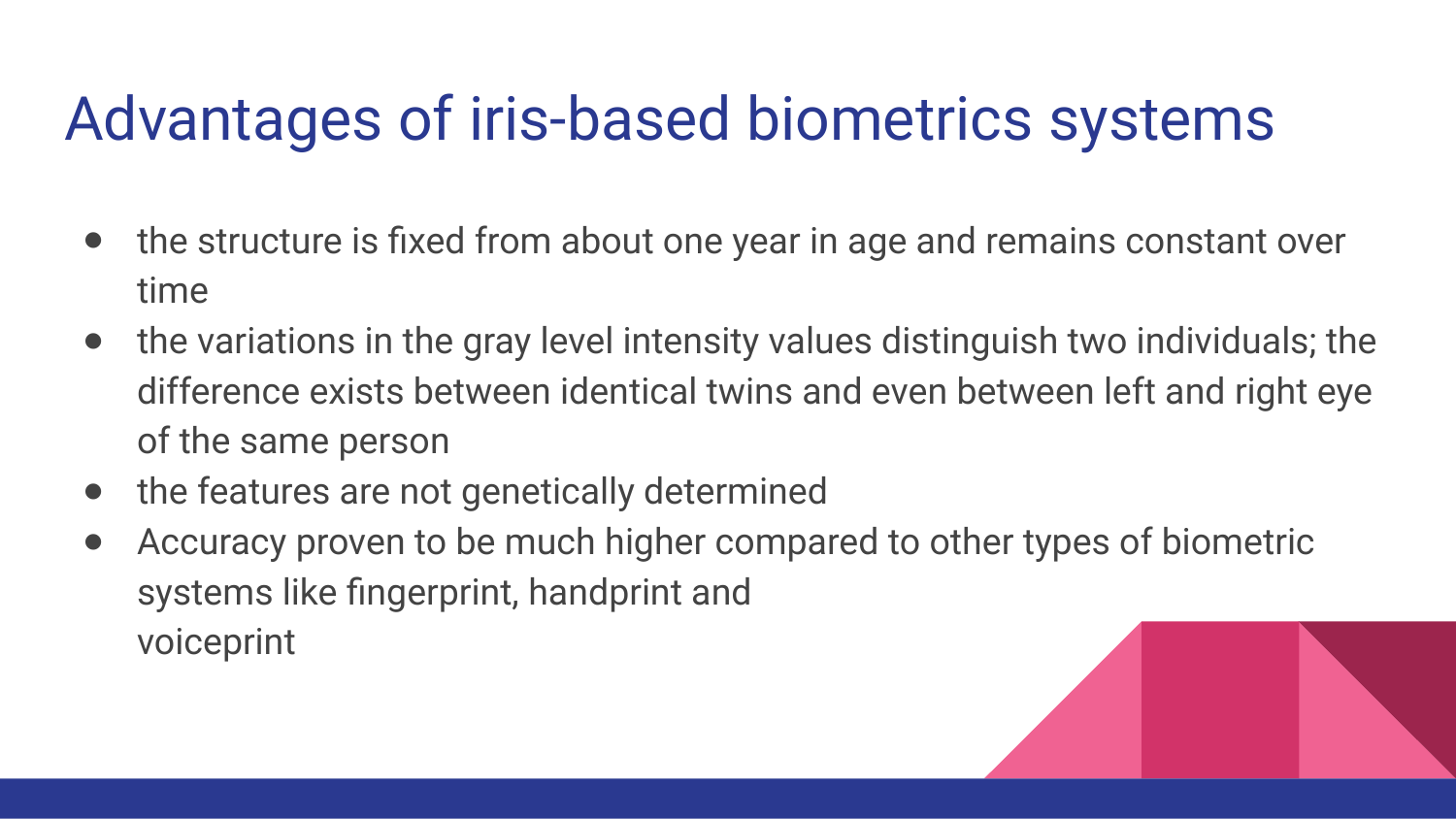

# Advantages of iris-based biometrics systems
the structure is fixed from about one year in age and remains constant over time
the variations in the gray level intensity values distinguish two individuals; the difference exists between identical twins and even between left and right eye of the same person
the features are not genetically determined
Accuracy proven to be much higher compared to other types of biometric systems like fingerprint, handprint and
voiceprint